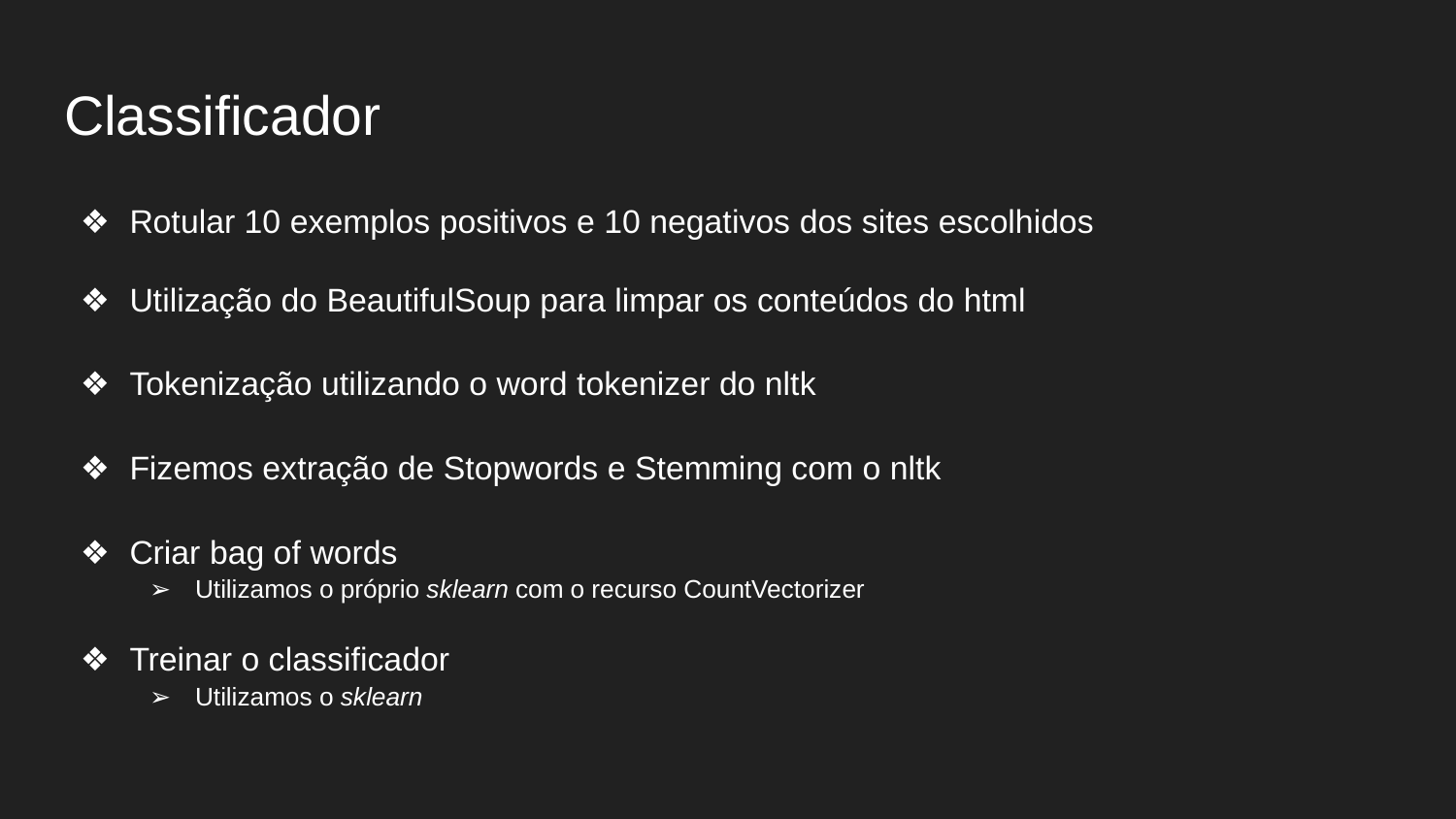

# Classificador
Rotular 10 exemplos positivos e 10 negativos dos sites escolhidos
Utilização do BeautifulSoup para limpar os conteúdos do html
Tokenização utilizando o word tokenizer do nltk
Fizemos extração de Stopwords e Stemming com o nltk
Criar bag of words
Utilizamos o próprio sklearn com o recurso CountVectorizer
Treinar o classificador
Utilizamos o sklearn